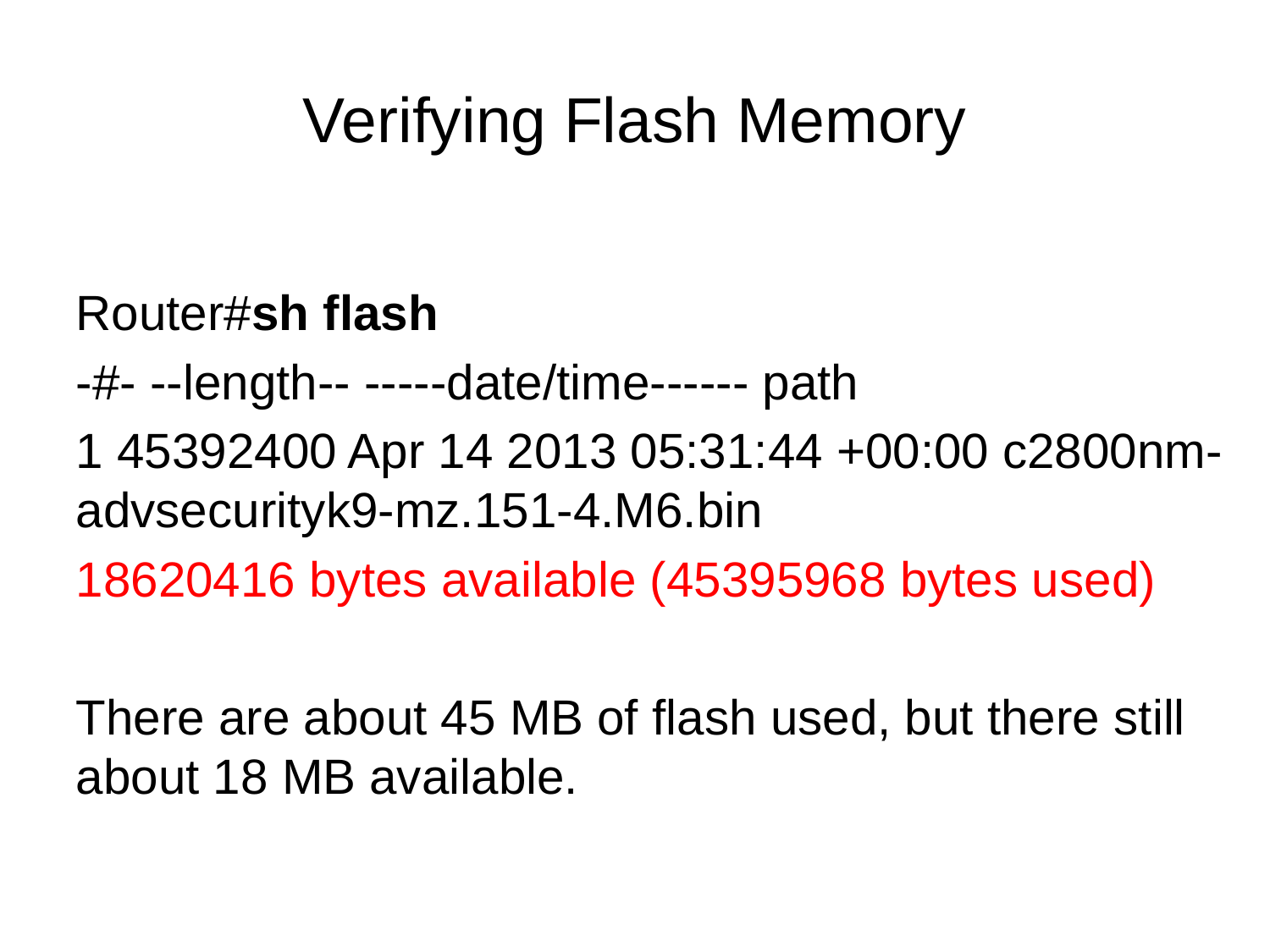

# Verifying Flash Memory
Router#sh flash
-#- --length-- -----date/time------ path
1 45392400 Apr 14 2013 05:31:44 +00:00 c2800nm-advsecurityk9-mz.151-4.M6.bin
18620416 bytes available (45395968 bytes used)

There are about 45 MB of flash used, but there still about 18 MB available.